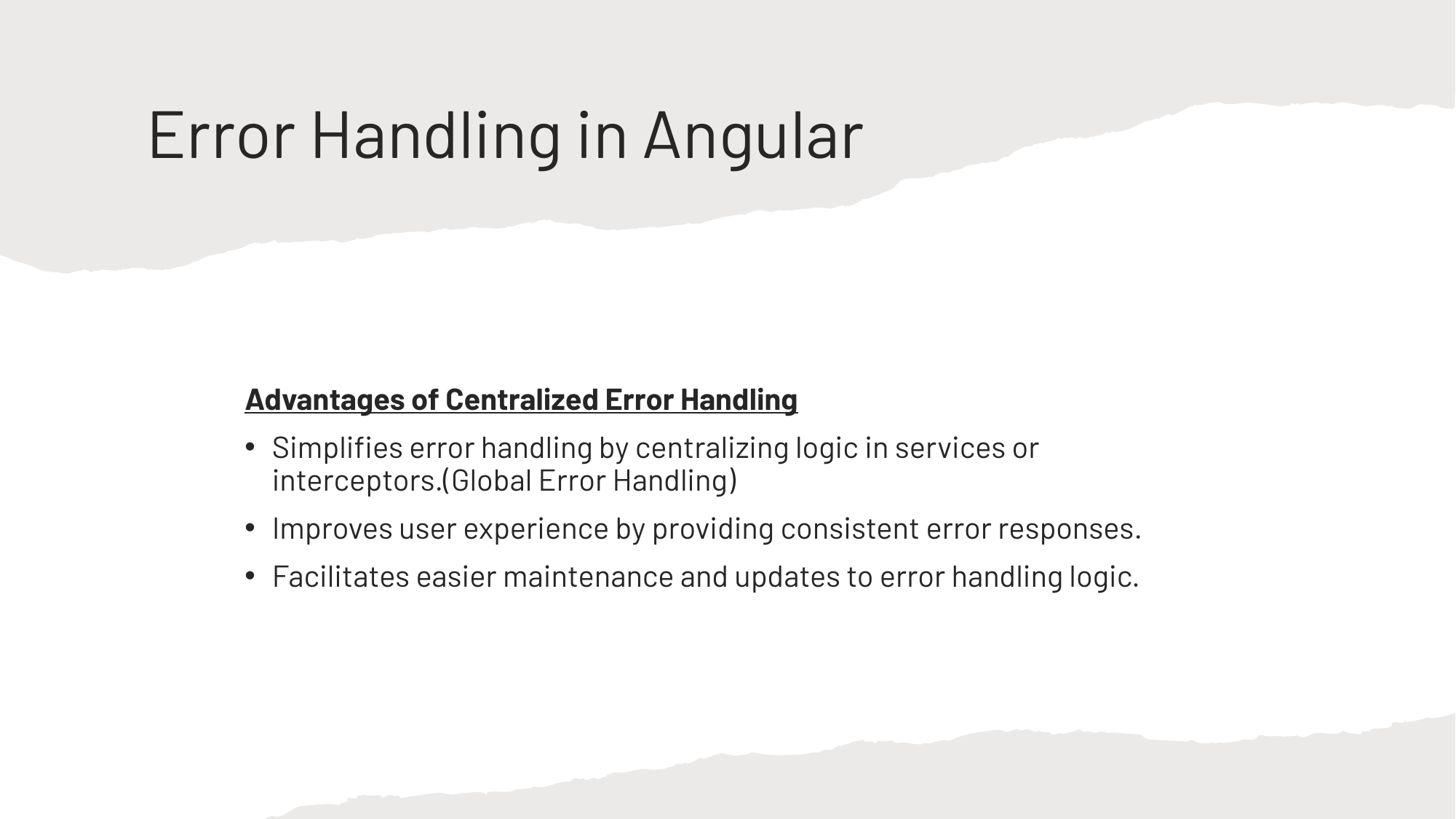

# Error Handling in Angular
Advantages of Centralized Error Handling
Simplifies error handling by centralizing logic in services or interceptors.(Global Error Handling)
Improves user experience by providing consistent error responses.
Facilitates easier maintenance and updates to error handling logic.